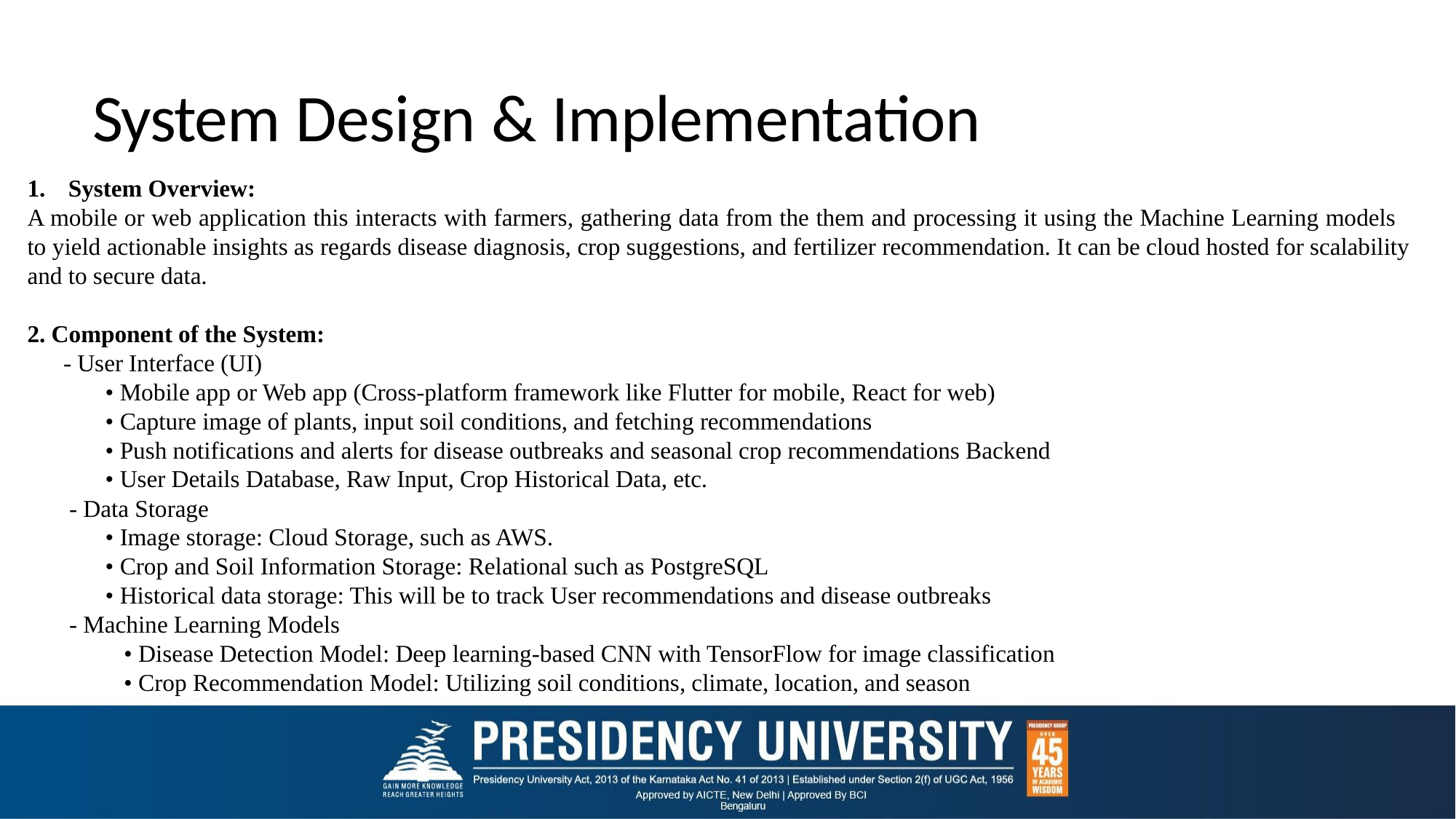

# System Design & Implementation
System Overview:
A mobile or web application this interacts with farmers, gathering data from the them and processing it using the Machine Learning models   to yield actionable insights as regards disease diagnosis, crop suggestions, and fertilizer recommendation. It can be cloud hosted for scalability and to secure data.

2. Component of the System:
      - User Interface (UI)
             • Mobile app or Web app (Cross-platform framework like Flutter for mobile, React for web)
             • Capture image of plants, input soil conditions, and fetching recommendations
             • Push notifications and alerts for disease outbreaks and seasonal crop recommendations Backend
             • User Details Database, Raw Input, Crop Historical Data, etc.
       - Data Storage
             • Image storage: Cloud Storage, such as AWS.
             • Crop and Soil Information Storage: Relational such as PostgreSQL
             • Historical data storage: This will be to track User recommendations and disease outbreaks
       - Machine Learning Models
       • Disease Detection Model: Deep learning-based CNN with TensorFlow for image classification
       • Crop Recommendation Model: Utilizing soil conditions, climate, location, and season